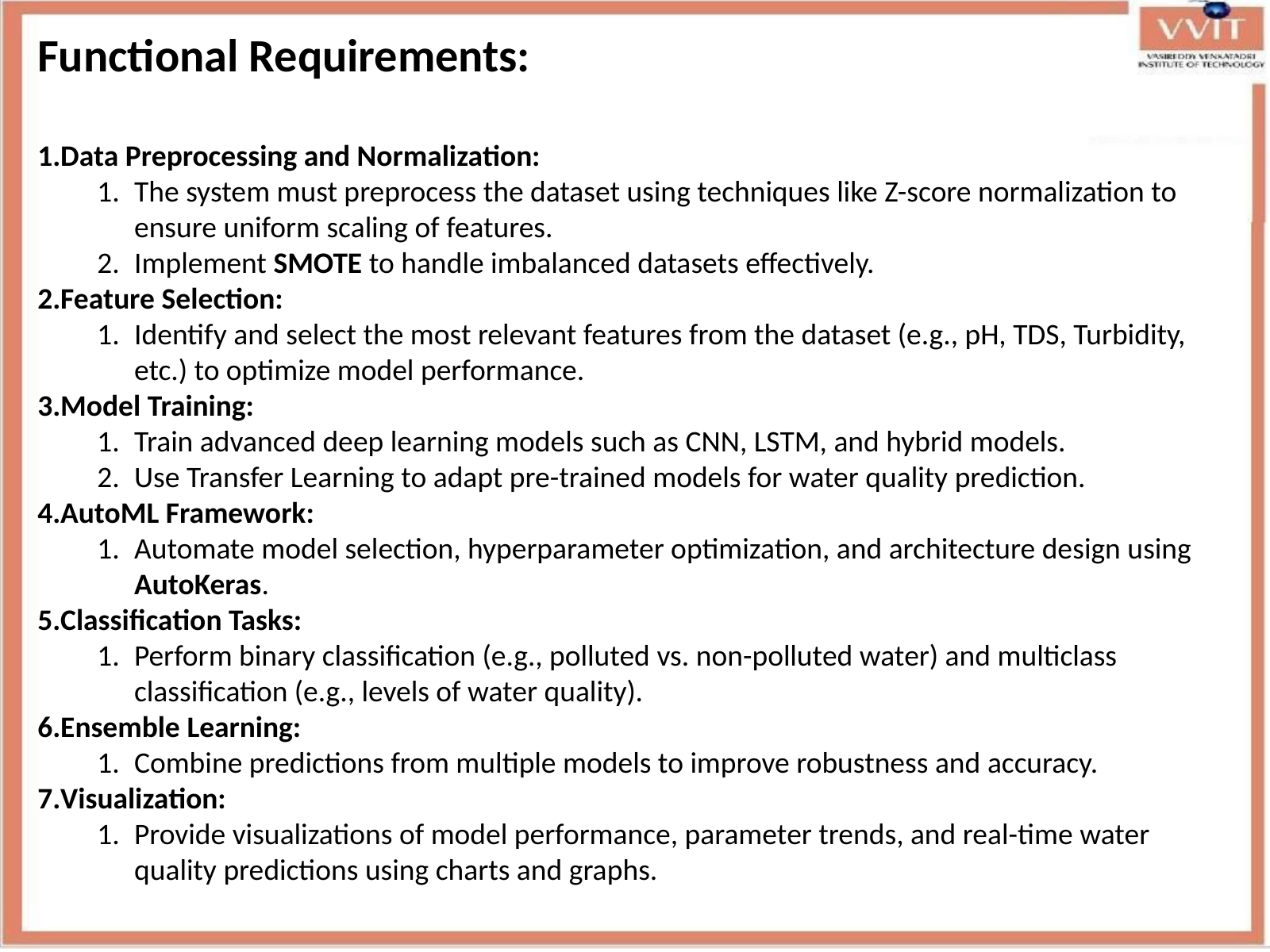

Functional Requirements:

Data Preprocessing and Normalization:
The system must preprocess the dataset using techniques like Z-score normalization to ensure uniform scaling of features.
Implement SMOTE to handle imbalanced datasets effectively.
Feature Selection:
Identify and select the most relevant features from the dataset (e.g., pH, TDS, Turbidity, etc.) to optimize model performance.
Model Training:
Train advanced deep learning models such as CNN, LSTM, and hybrid models.
Use Transfer Learning to adapt pre-trained models for water quality prediction.
AutoML Framework:
Automate model selection, hyperparameter optimization, and architecture design using AutoKeras.
Classification Tasks:
Perform binary classification (e.g., polluted vs. non-polluted water) and multiclass classification (e.g., levels of water quality).
Ensemble Learning:
Combine predictions from multiple models to improve robustness and accuracy.
Visualization:
Provide visualizations of model performance, parameter trends, and real-time water quality predictions using charts and graphs.